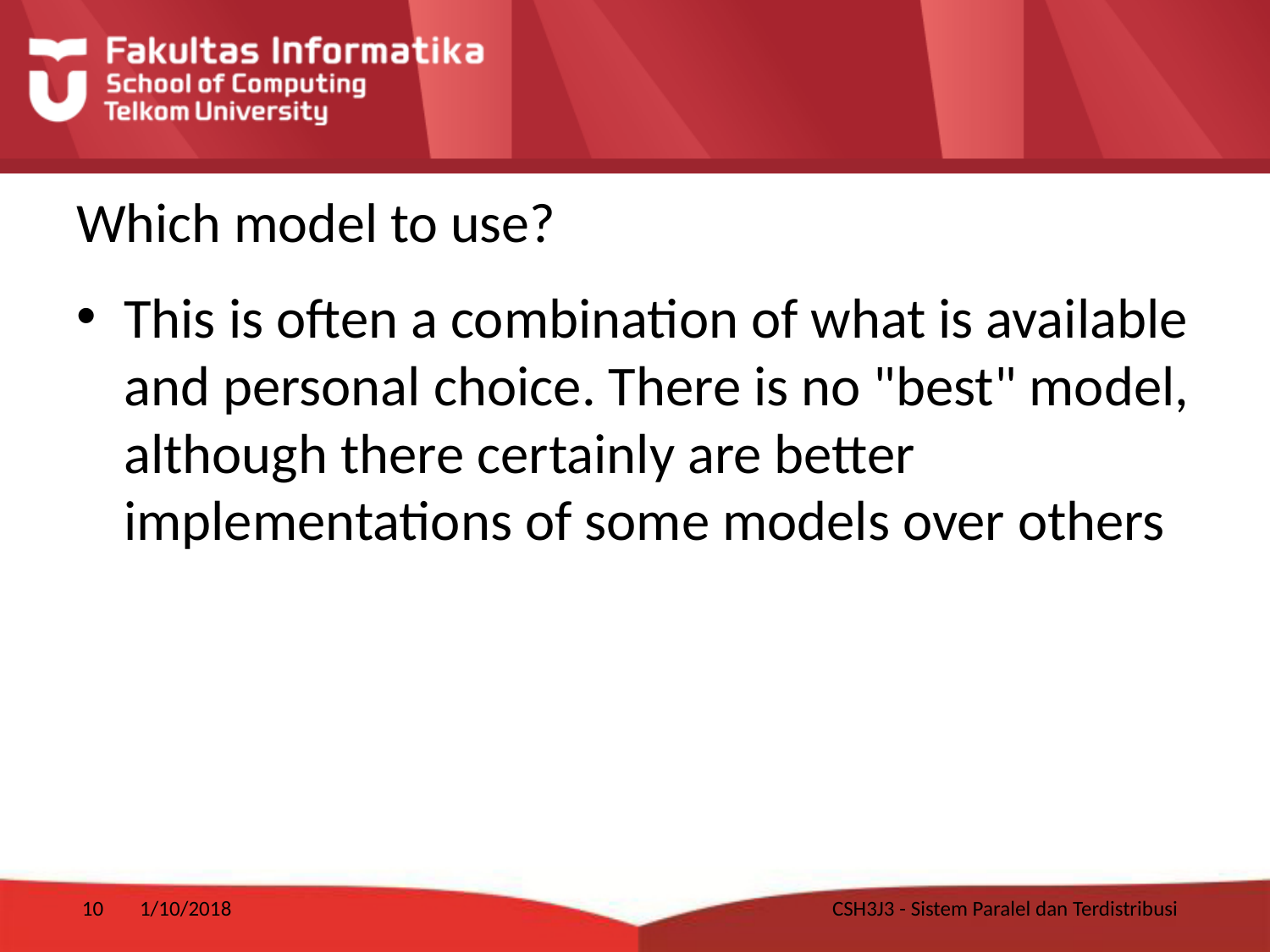

# Which model to use?
This is often a combination of what is available and personal choice. There is no "best" model, although there certainly are better implementations of some models over others
10
1/10/2018
CSH3J3 - Sistem Paralel dan Terdistribusi